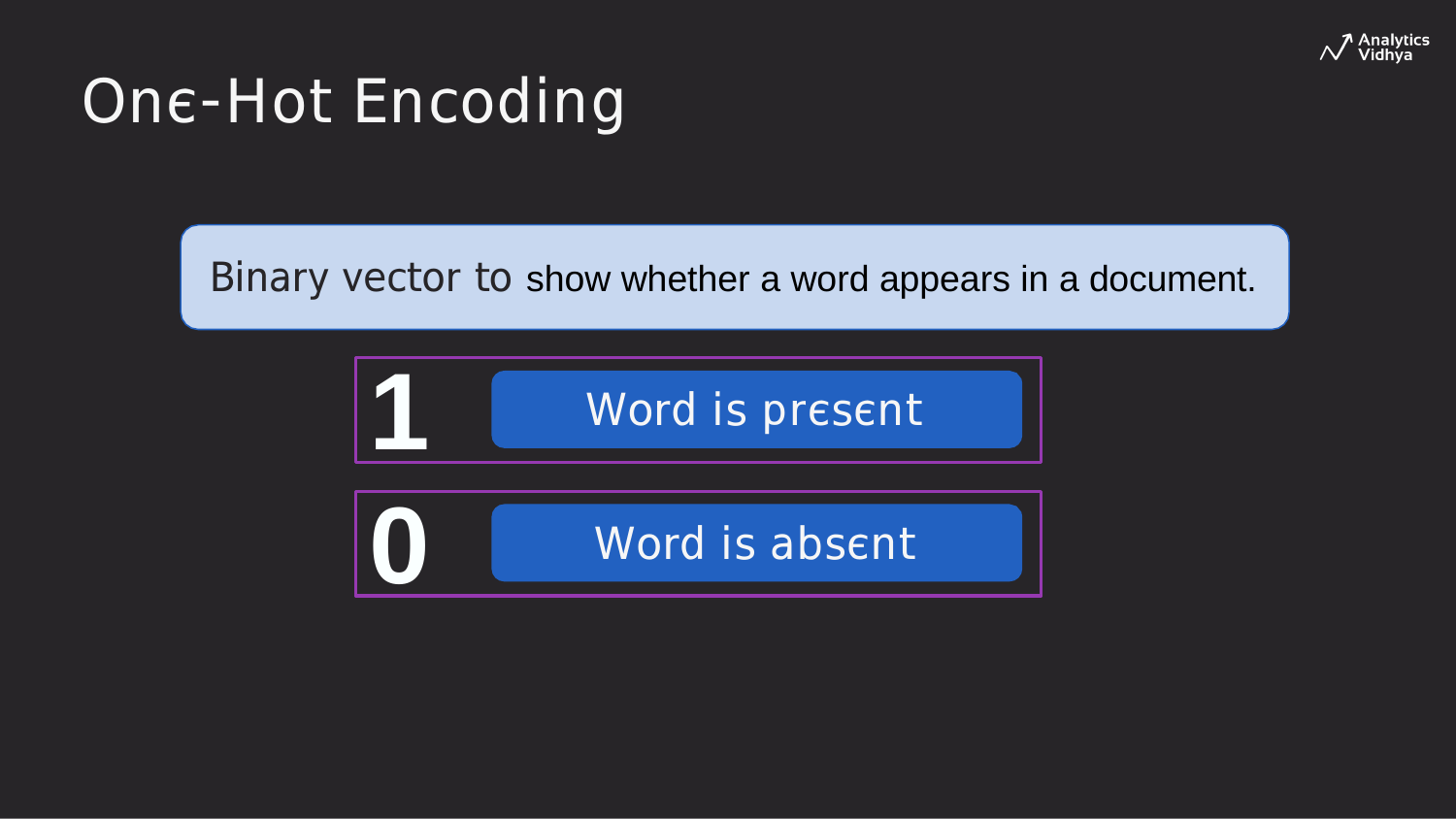

# Onє-Hot Encoding

Binary vector to show whether a word appears in a document.
1

Word is prєsєnt
0

Word is absєnt